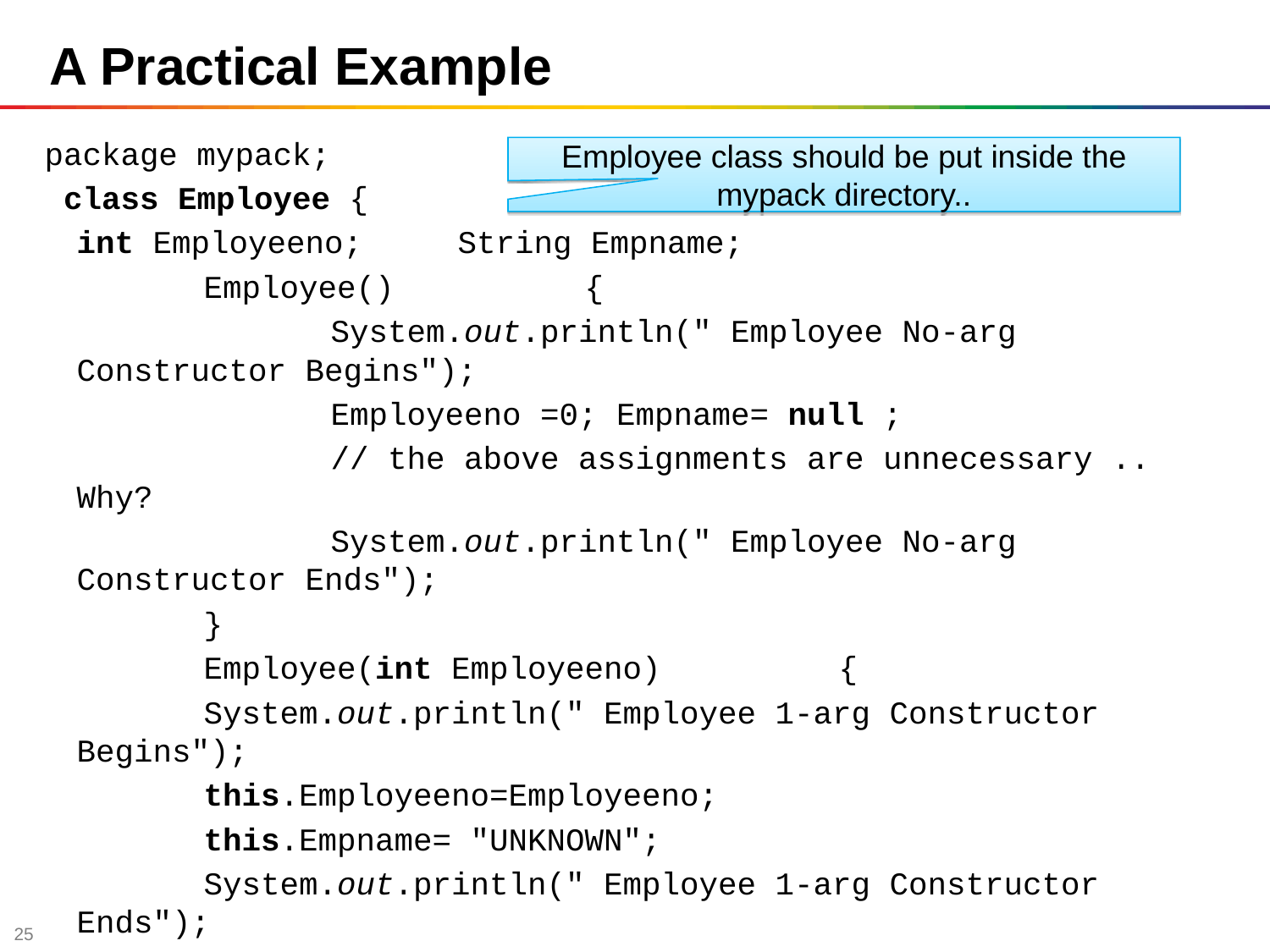

A Practical Example
package mypack;
 class Employee {
	int Employeeno; 	String Empname;
		Employee() 		{
			System.out.println(" Employee No-arg Constructor Begins");
			Employeeno =0; Empname= null ;
			// the above assignments are unnecessary .. Why?
			System.out.println(" Employee No-arg Constructor Ends");
		}
		Employee(int Employeeno) 		{
		System.out.println(" Employee 1-arg Constructor Begins");
		this.Employeeno=Employeeno;
		this.Empname= "UNKNOWN";
		System.out.println(" Employee 1-arg Constructor Ends");
		}

Employee class should be put inside the mypack directory..